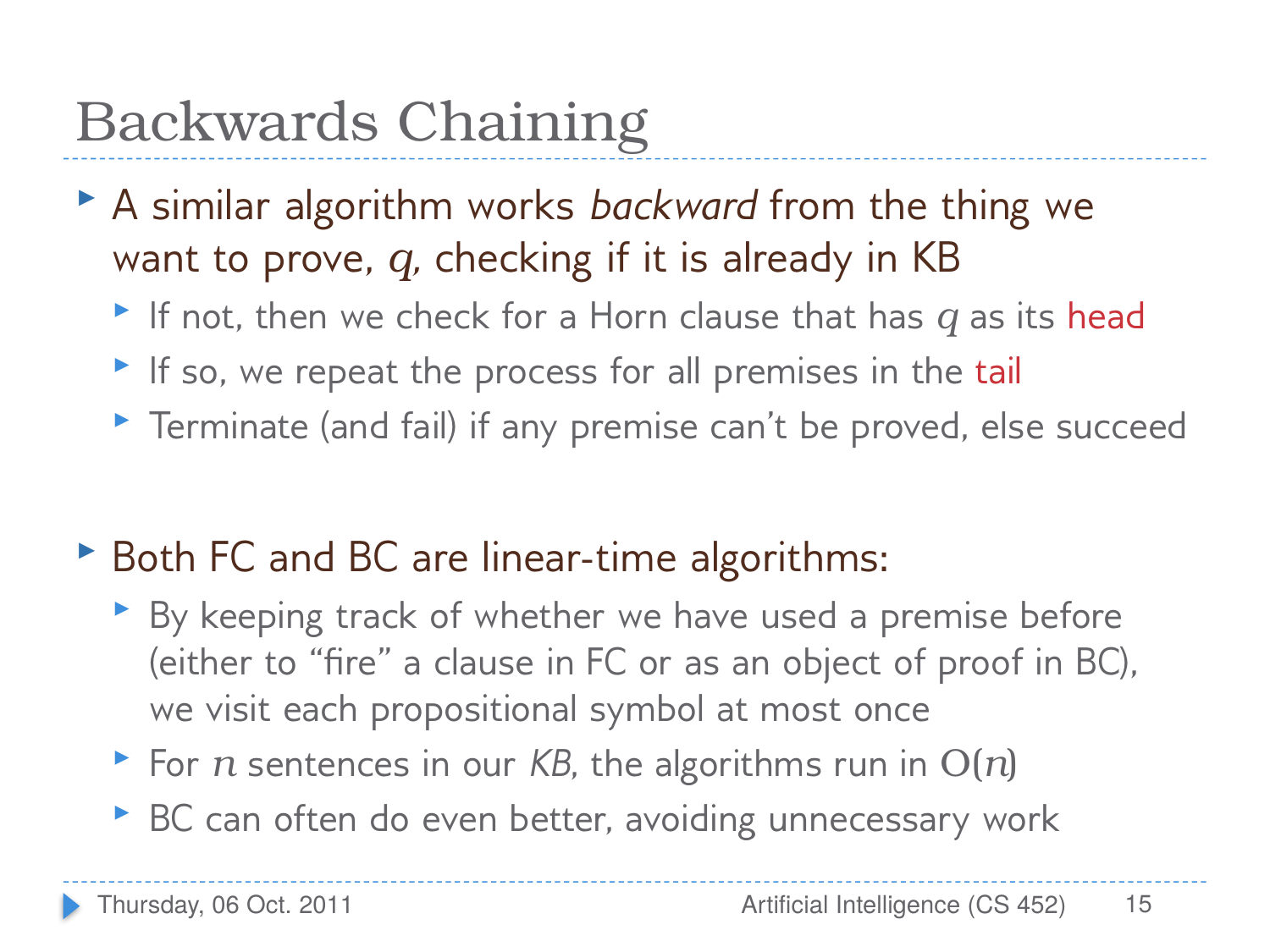

# Backwards Chaining
A similar algorithm works backward from the thing we want to prove, q, checking if it is already in KB
If not, then we check for a Horn clause that has q as its head
If so, we repeat the process for all premises in the tail
Terminate (and fail) if any premise can’t be proved, else succeed

Both FC and BC are linear-time algorithms:
By keeping track of whether we have used a premise before (either to “fire” a clause in FC or as an object of proof in BC), we visit each propositional symbol at most once
For n sentences in our KB, the algorithms run in O(n)
BC can often do even better, avoiding unnecessary work

15
Thursday, 06 Oct. 2011
Artificial Intelligence (CS 452)